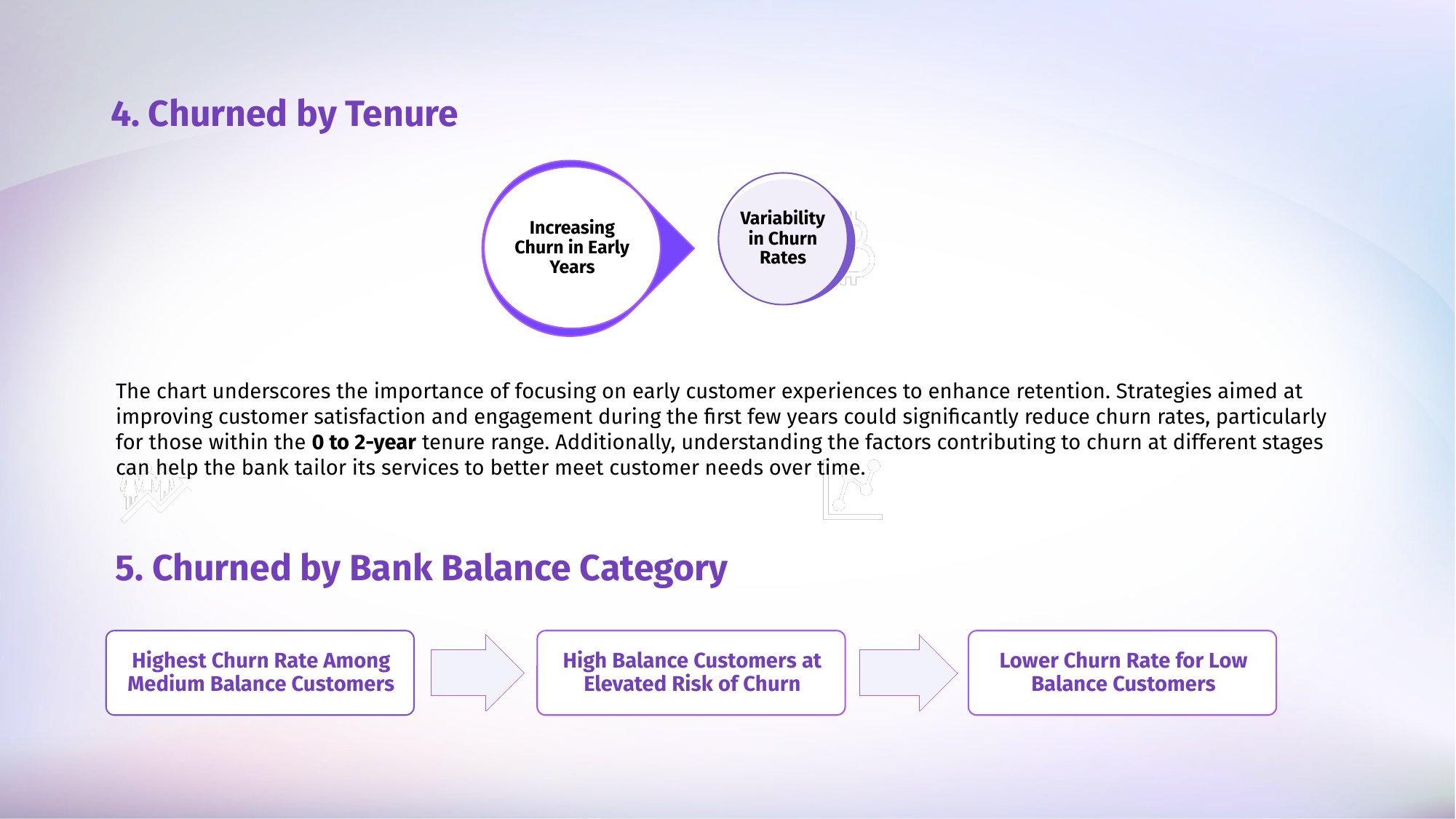

4. Churned by Tenure
Variability in Churn Rates
Increasing Churn in Early Years

The chart underscores the importance of focusing on early customer experiences to enhance retention. Strategies aimed at improving customer satisfaction and engagement during the first few years could significantly reduce churn rates, particularly for those within the 0 to 2-year tenure range. Additionally, understanding the factors contributing to churn at different stages can help the bank tailor its services to better meet customer needs over time.

5. Churned by Bank Balance Category
Highest Churn Rate Among Medium Balance Customers

High Balance Customers at Elevated Risk of Churn

Lower Churn Rate for Low Balance Customers